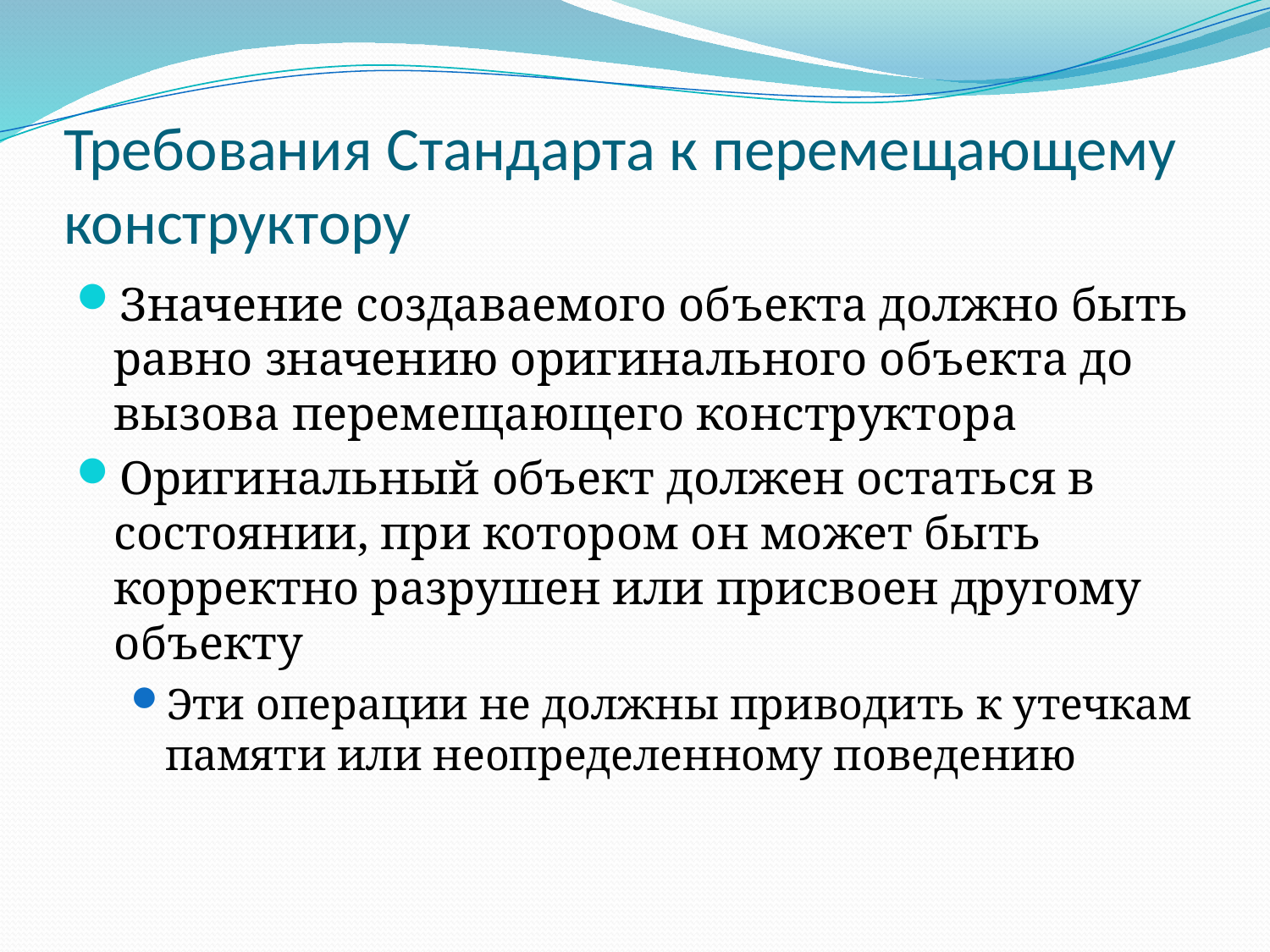

# Требования Стандарта к перемещающему конструктору
Значение создаваемого объекта должно быть равно значению оригинального объекта до вызова перемещающего конструктора
Оригинальный объект должен остаться в состоянии, при котором он может быть корректно разрушен или присвоен другому объекту
Эти операции не должны приводить к утечкам памяти или неопределенному поведению